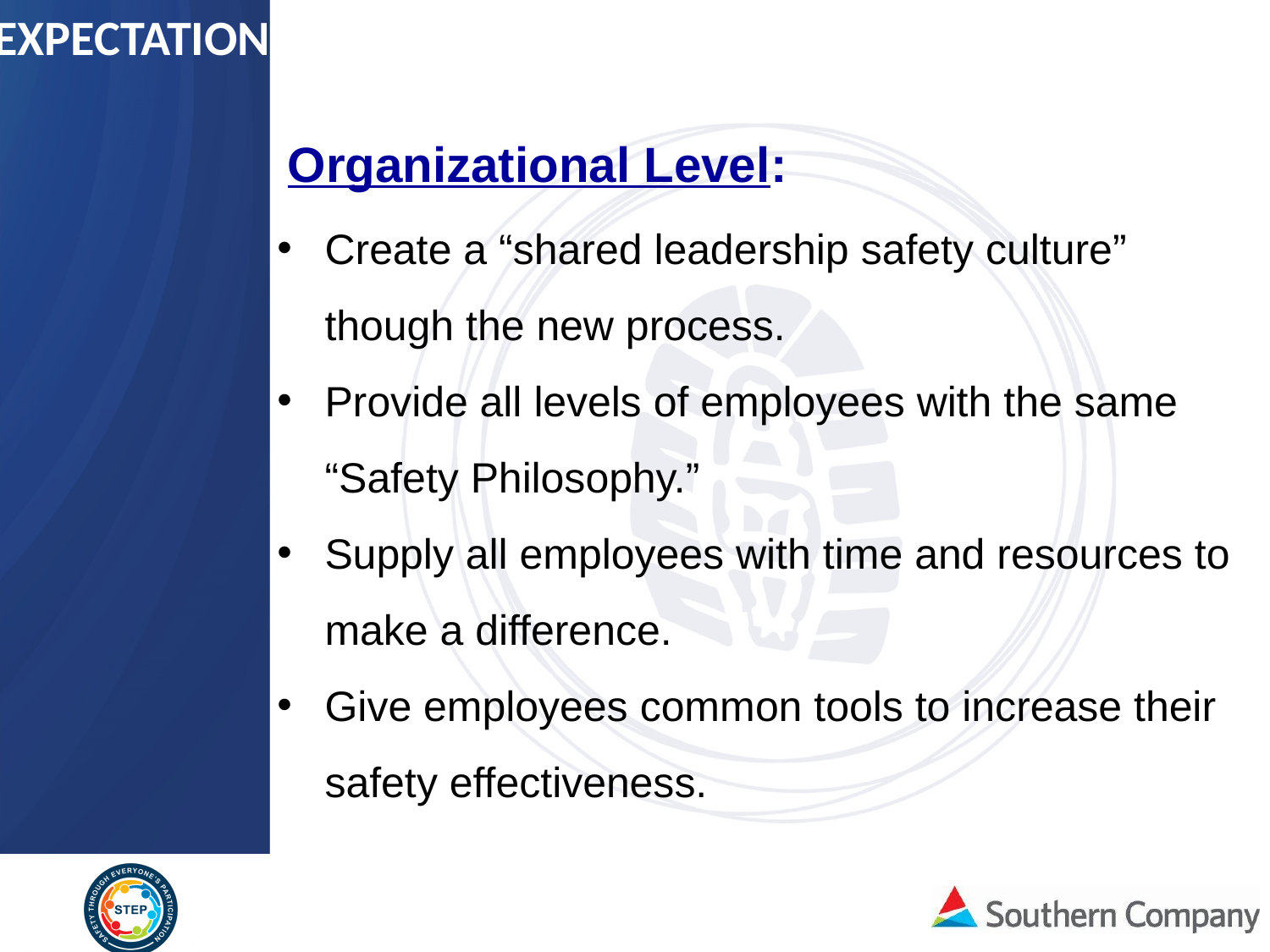

EXPECTATIONS
Organizational Level:
Create a “shared leadership safety culture” though the new process.
Provide all levels of employees with the same “Safety Philosophy.”
Supply all employees with time and resources to make a difference.
Give employees common tools to increase their safety effectiveness.